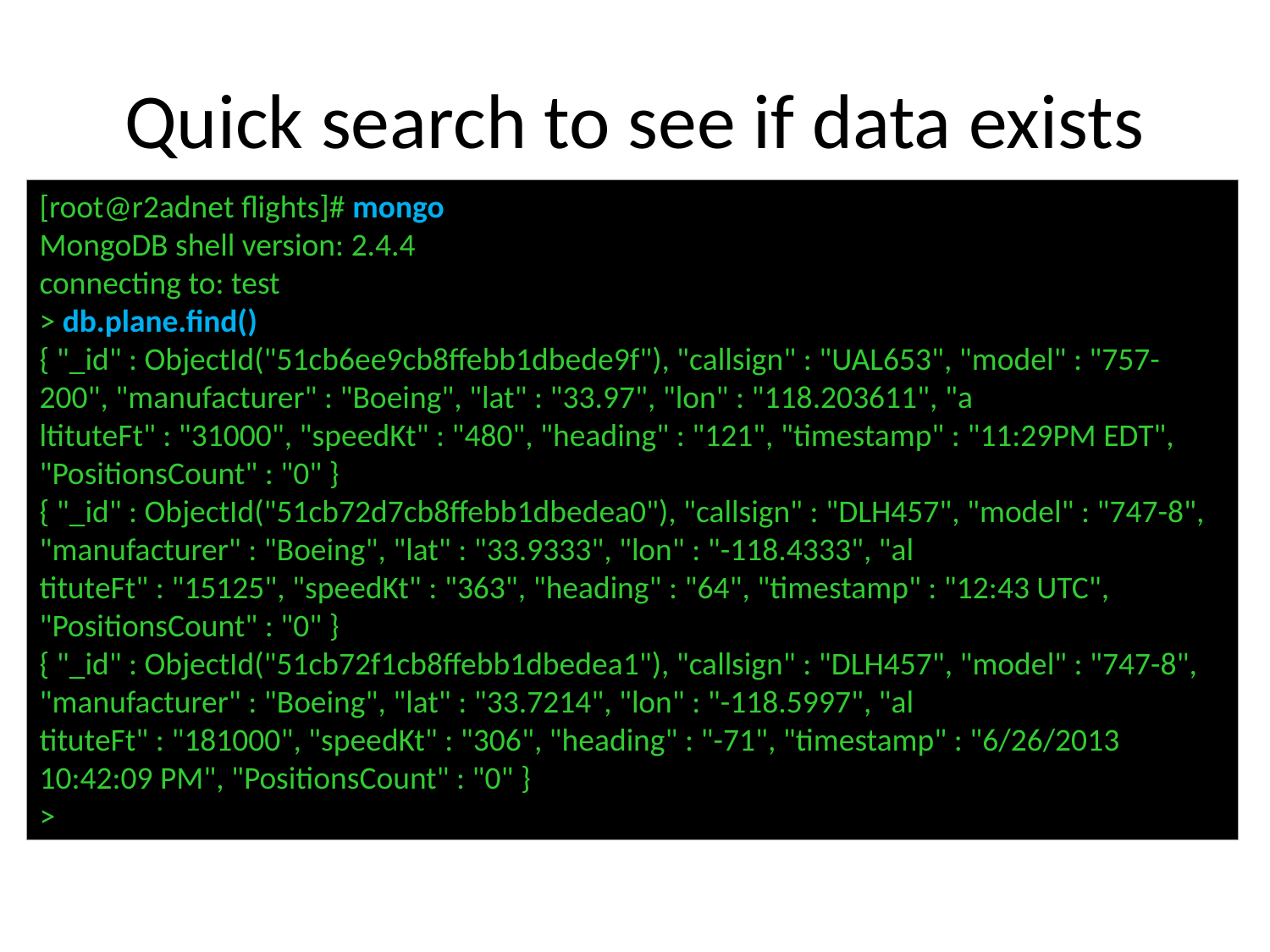

# Quick search to see if data exists
[root@r2adnet flights]# mongo
MongoDB shell version: 2.4.4
connecting to: test
> db.plane.find()
{ "_id" : ObjectId("51cb6ee9cb8ffebb1dbede9f"), "callsign" : "UAL653", "model" : "757-200", "manufacturer" : "Boeing", "lat" : "33.97", "lon" : "118.203611", "a
ltituteFt" : "31000", "speedKt" : "480", "heading" : "121", "timestamp" : "11:29PM EDT", "PositionsCount" : "0" }
{ "_id" : ObjectId("51cb72d7cb8ffebb1dbedea0"), "callsign" : "DLH457", "model" : "747-8", "manufacturer" : "Boeing", "lat" : "33.9333", "lon" : "-118.4333", "al
tituteFt" : "15125", "speedKt" : "363", "heading" : "64", "timestamp" : "12:43 UTC", "PositionsCount" : "0" }
{ "_id" : ObjectId("51cb72f1cb8ffebb1dbedea1"), "callsign" : "DLH457", "model" : "747-8", "manufacturer" : "Boeing", "lat" : "33.7214", "lon" : "-118.5997", "al
tituteFt" : "181000", "speedKt" : "306", "heading" : "-71", "timestamp" : "6/26/2013 10:42:09 PM", "PositionsCount" : "0" }
>